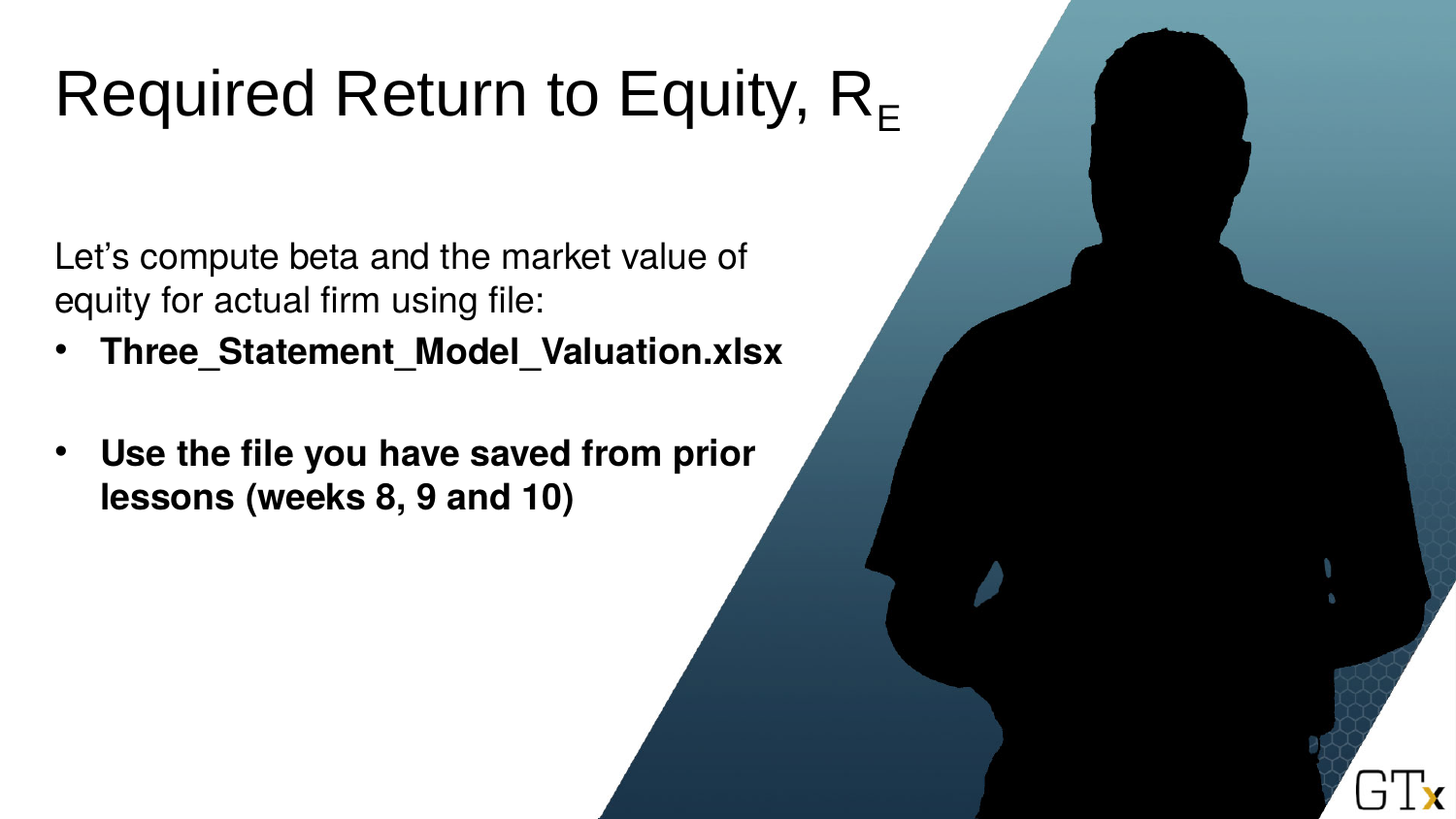

# Required Return to Equity, RE
Let’s compute beta and the market value of equity for actual firm using file:
Three_Statement_Model_Valuation.xlsx

Use the file you have saved from prior lessons (weeks 8, 9 and 10)